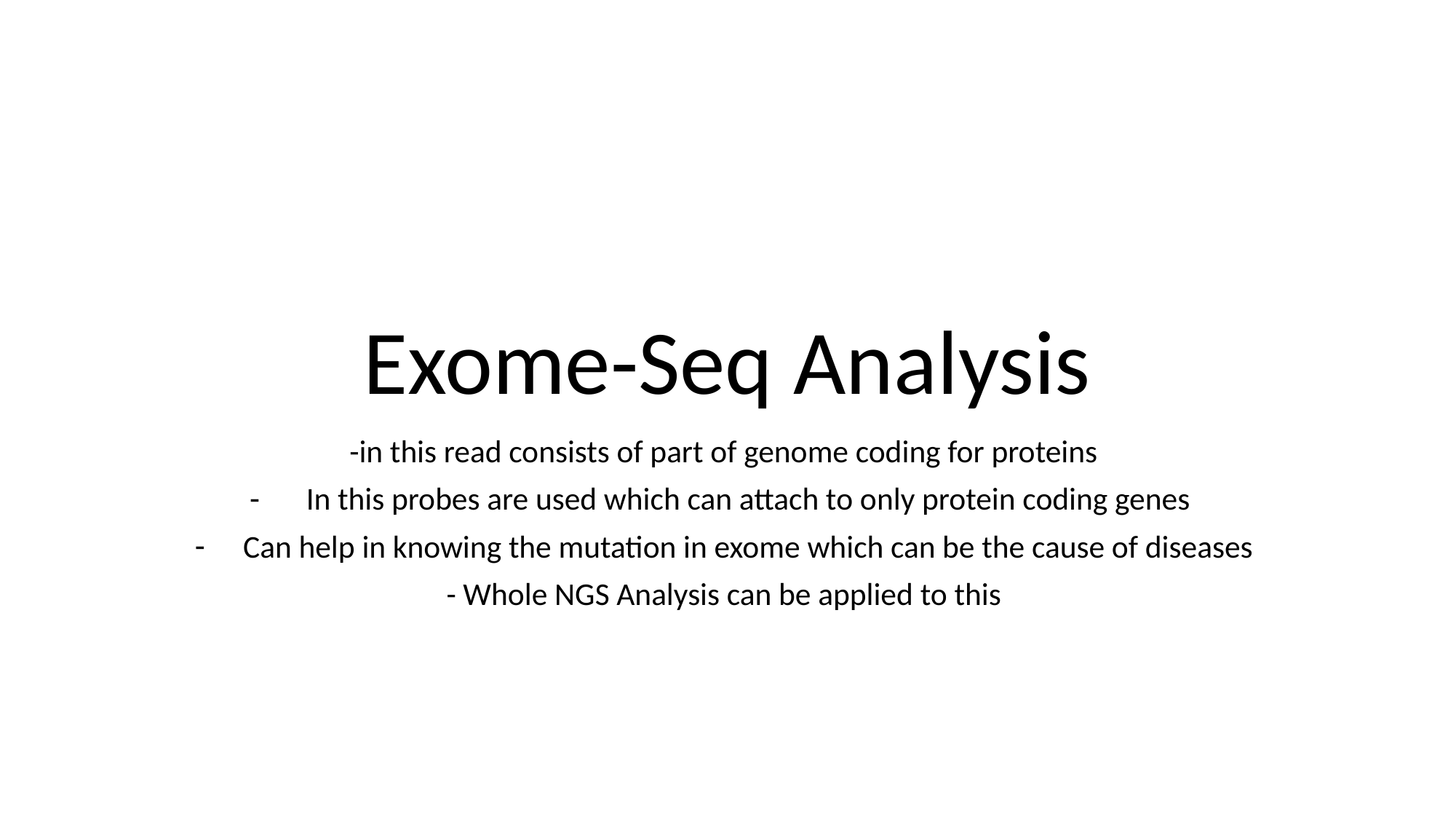

# Exome-Seq Analysis
-in this read consists of part of genome coding for proteins
In this probes are used which can attach to only protein coding genes
Can help in knowing the mutation in exome which can be the cause of diseases
- Whole NGS Analysis can be applied to this